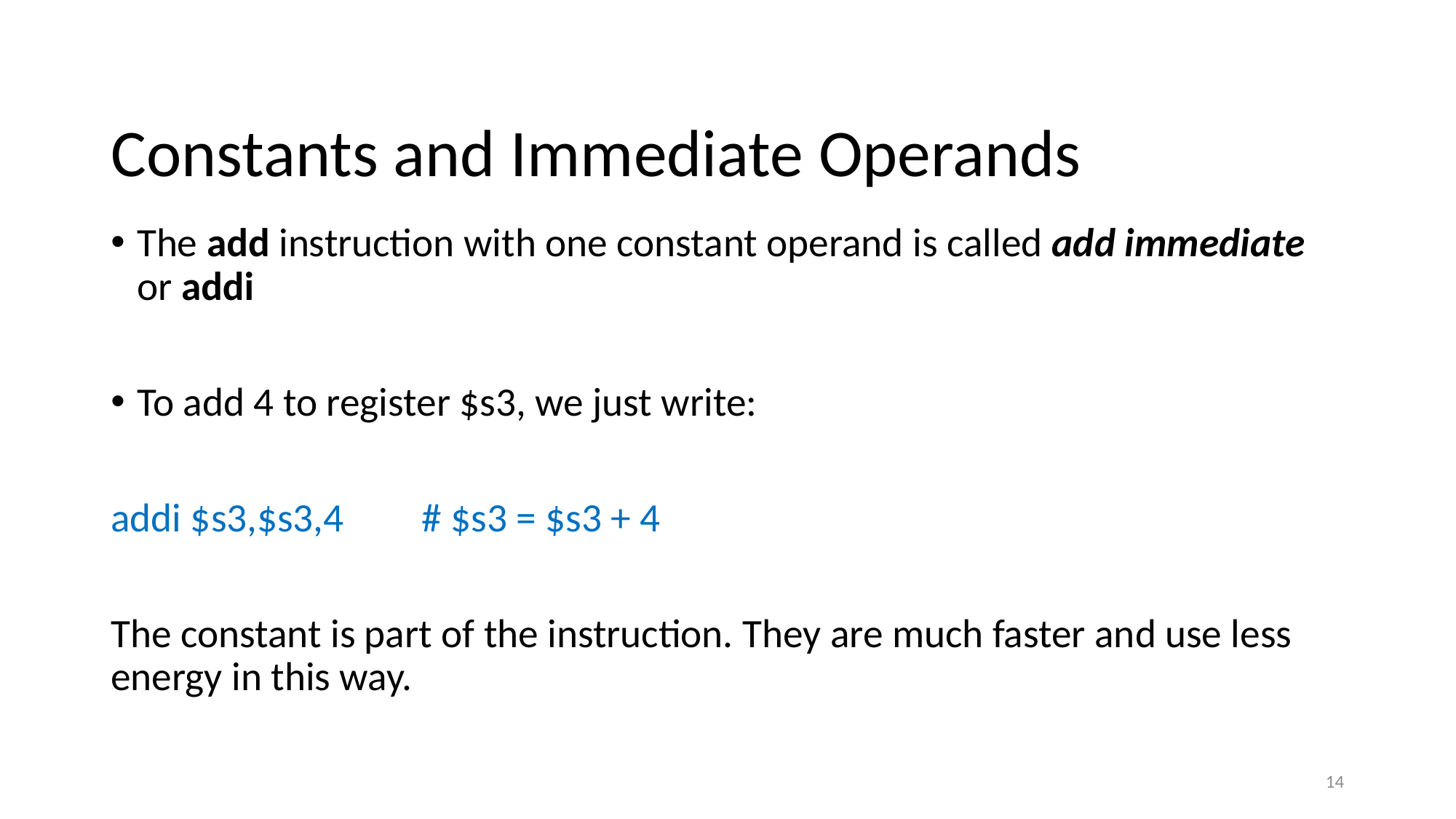

# Constants and Immediate Operands
The add instruction with one constant operand is called add immediate or addi

To add 4 to register $s3, we just write:

addi $s3,$s3,4 	# $s3 = $s3 + 4

The constant is part of the instruction. They are much faster and use less energy in this way.
14